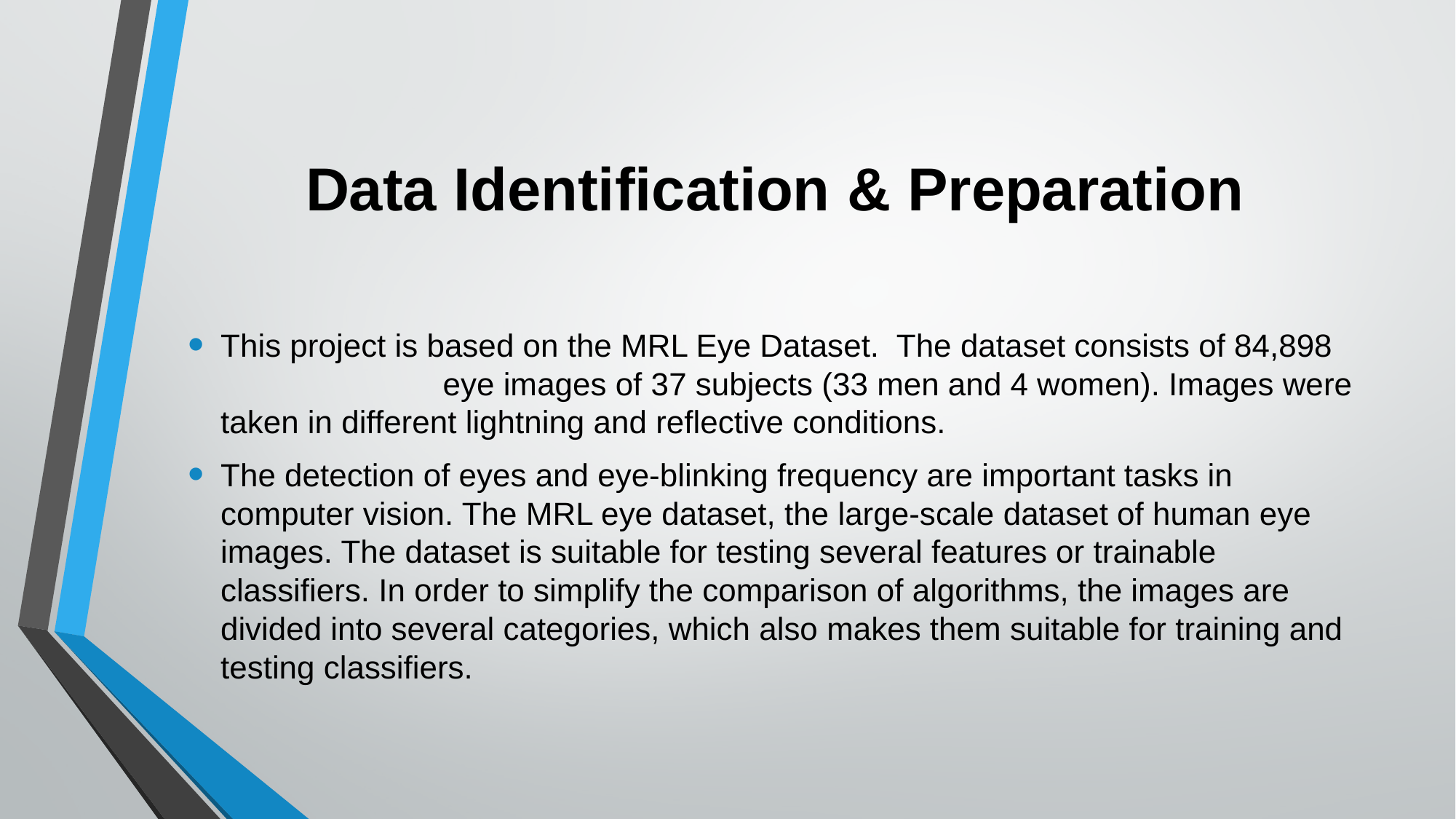

# Data Identification & Preparation
This project is based on the MRL Eye Dataset.  The dataset consists of 84,898                             eye images of 37 subjects (33 men and 4 women). Images were taken in different lightning and reflective conditions.
The detection of eyes and eye-blinking frequency are important tasks in computer vision. The MRL eye dataset, the large-scale dataset of human eye images. The dataset is suitable for testing several features or trainable classifiers. In order to simplify the comparison of algorithms, the images are divided into several categories, which also makes them suitable for training and testing classifiers.